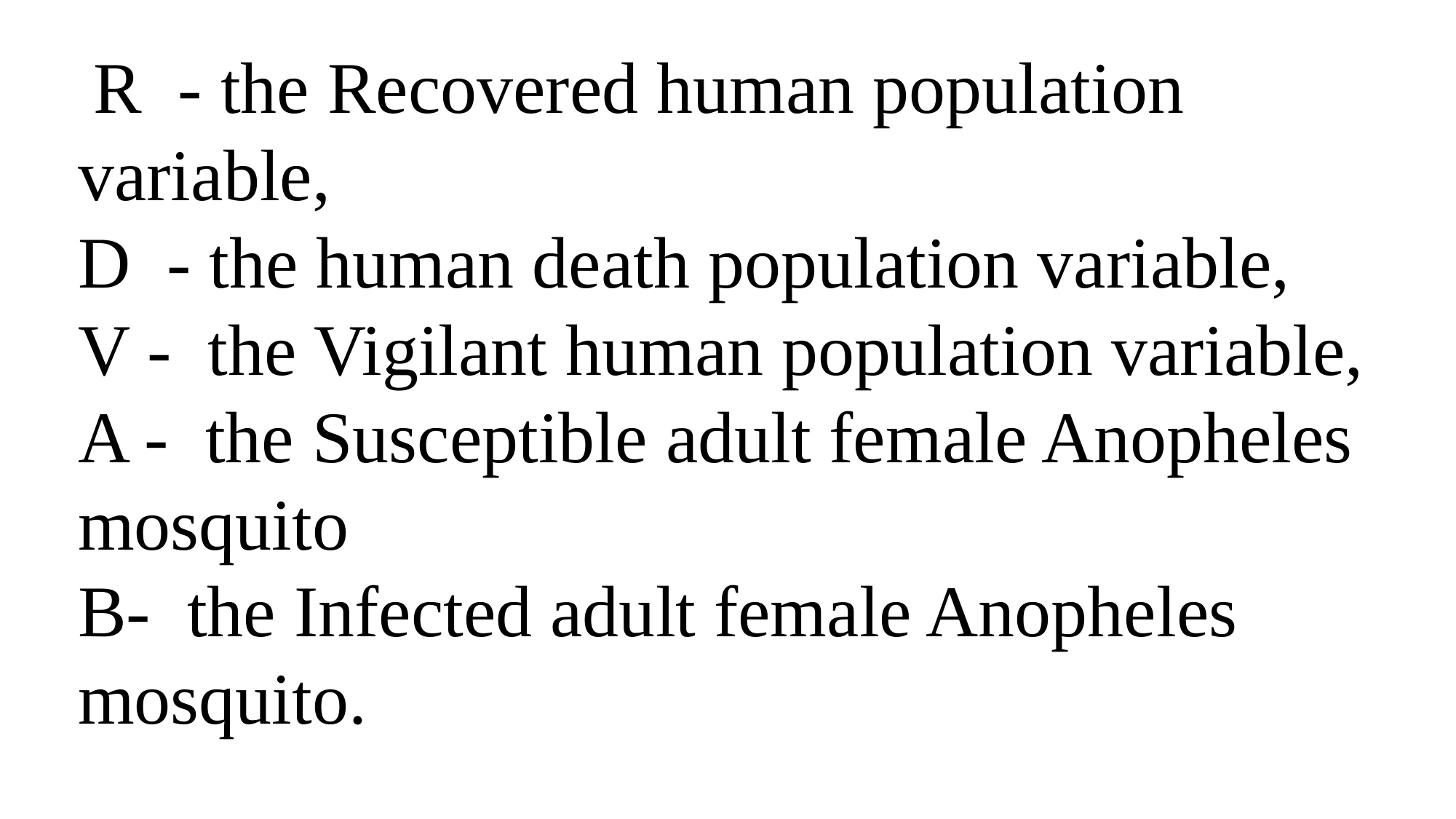

R  - the Recovered human population variable,
D  - the human death population variable,
V -  the Vigilant human population variable,
A -  the Susceptible adult female Anopheles
mosquito
B-  the Infected adult female Anopheles mosquito.